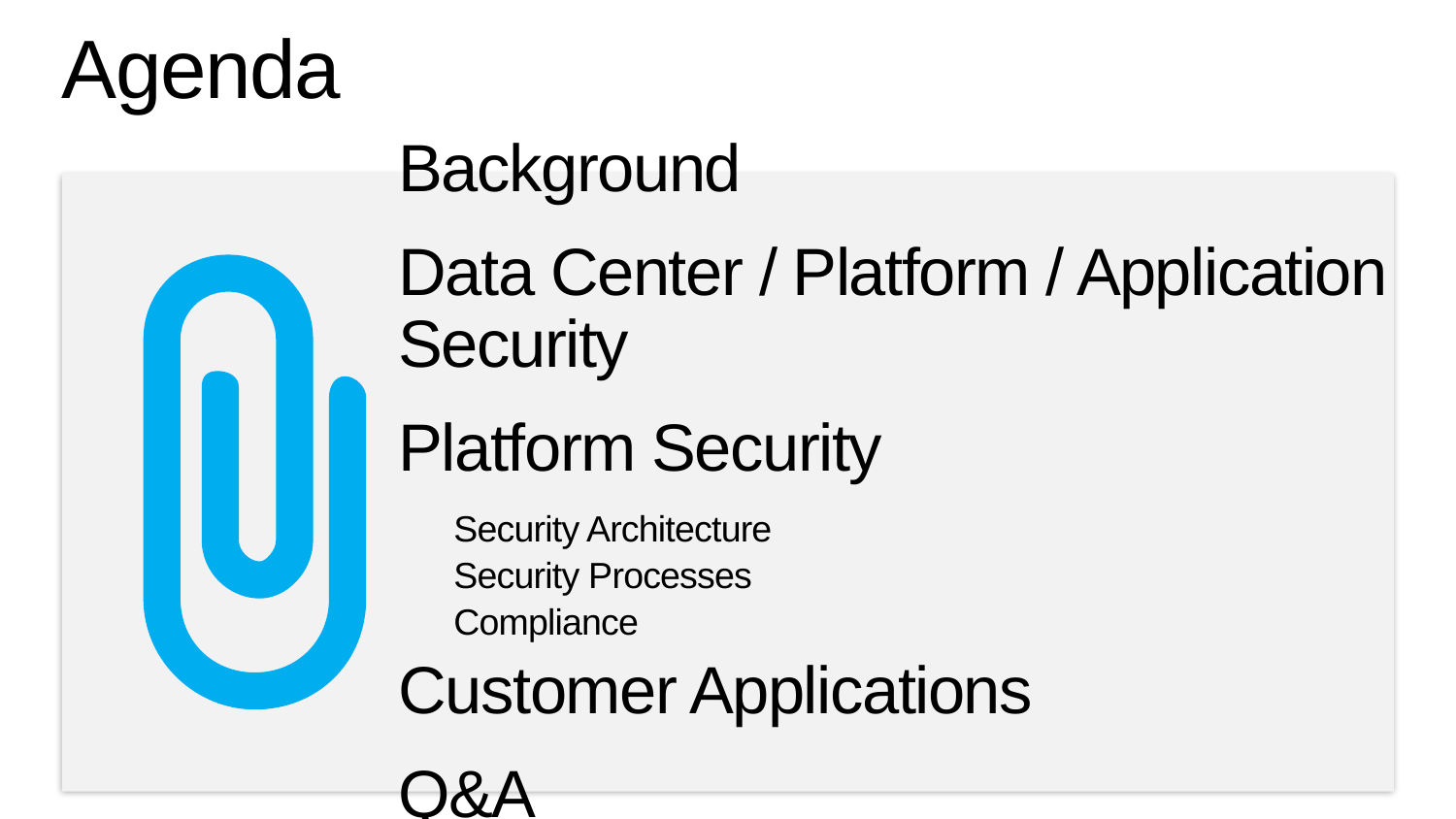

# Agenda
Background
Data Center / Platform / Application Security
Platform Security
Security Architecture
Security Processes
Compliance
Customer Applications
Q&A